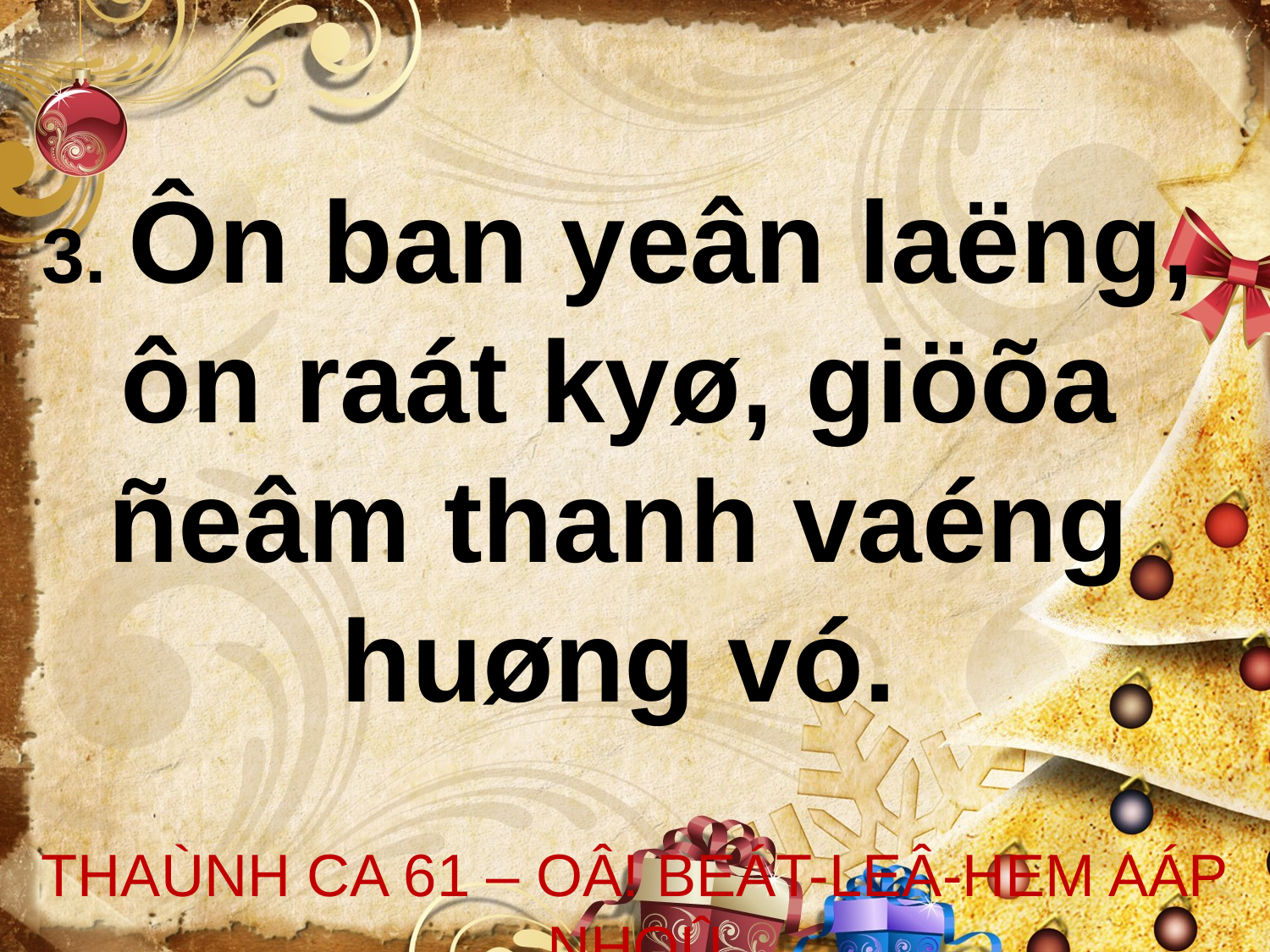

3. Ôn ban yeân laëng,
ôn raát kyø, giöõa
ñeâm thanh vaéng
huøng vó.
THAÙNH CA 61 – OÂ! BEÁT-LEÂ-HEM AÁP NHOÛ